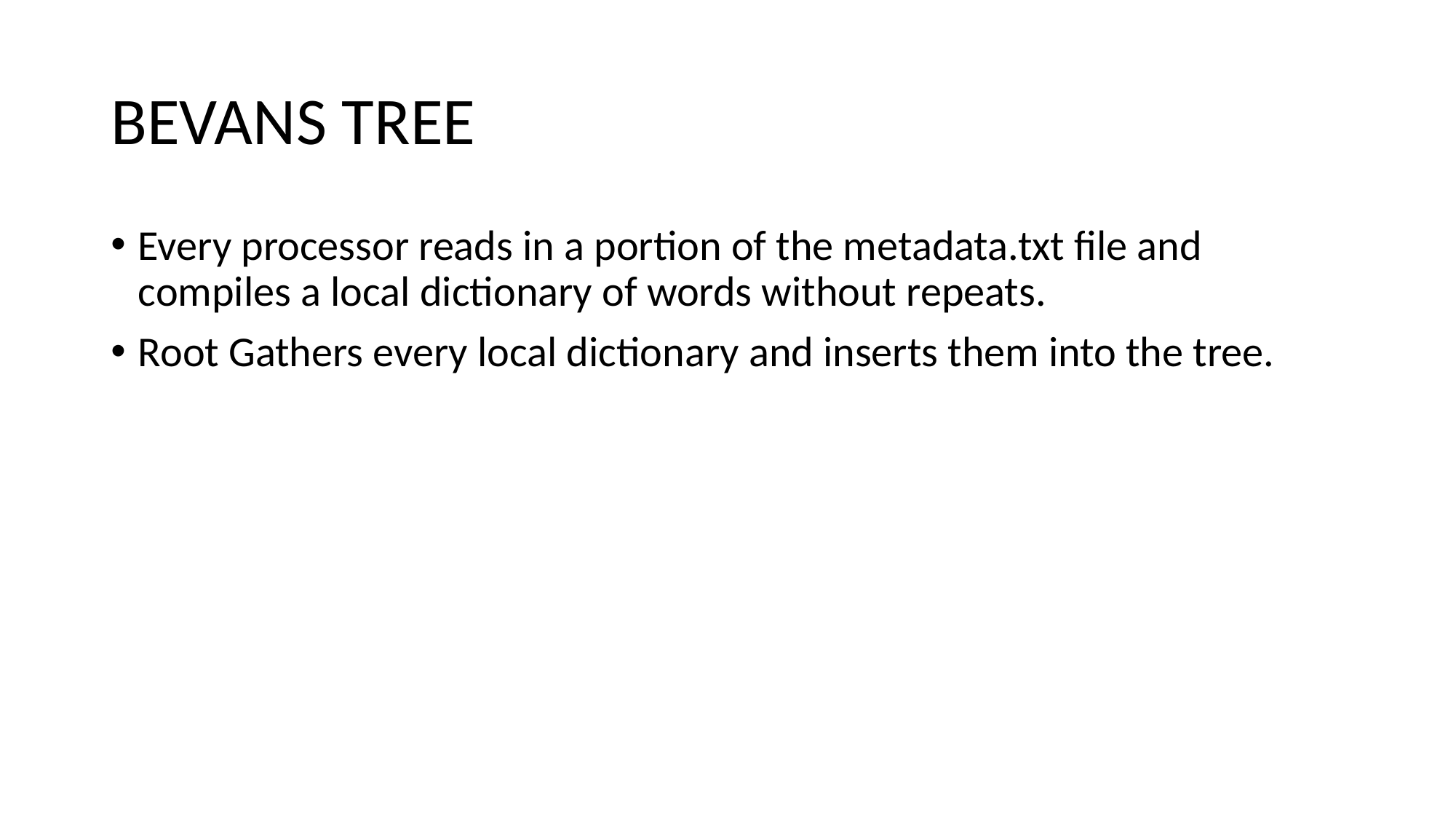

# BEVANS TREE
Every processor reads in a portion of the metadata.txt file and compiles a local dictionary of words without repeats.
Root Gathers every local dictionary and inserts them into the tree.